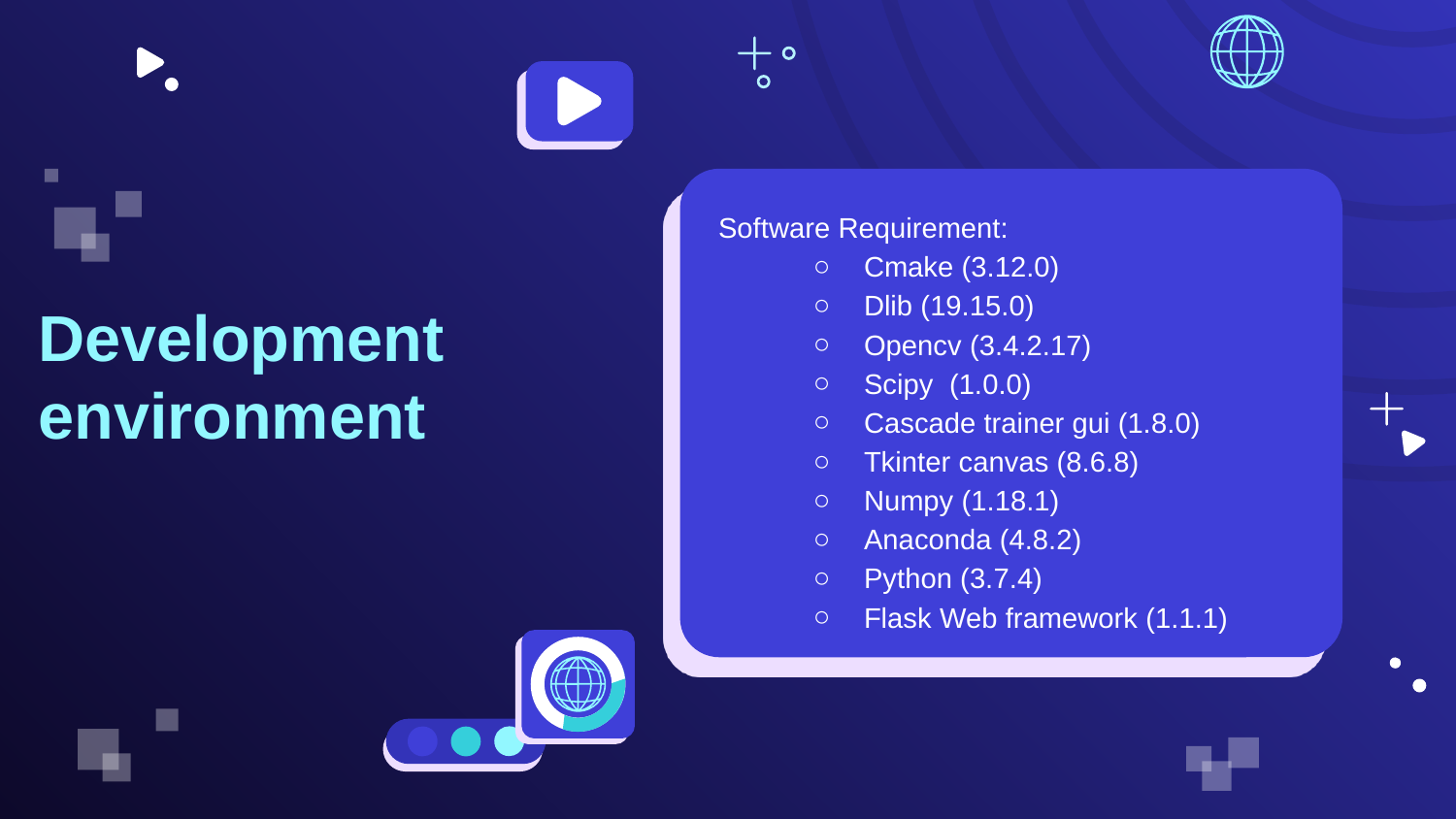

Software Requirement:
Cmake (3.12.0)
Dlib (19.15.0)
Opencv (3.4.2.17)
Scipy  (1.0.0)
Cascade trainer gui (1.8.0)
Tkinter canvas (8.6.8)
Numpy (1.18.1)
Anaconda (4.8.2)
Python (3.7.4)
Flask Web framework (1.1.1)
# Development environment